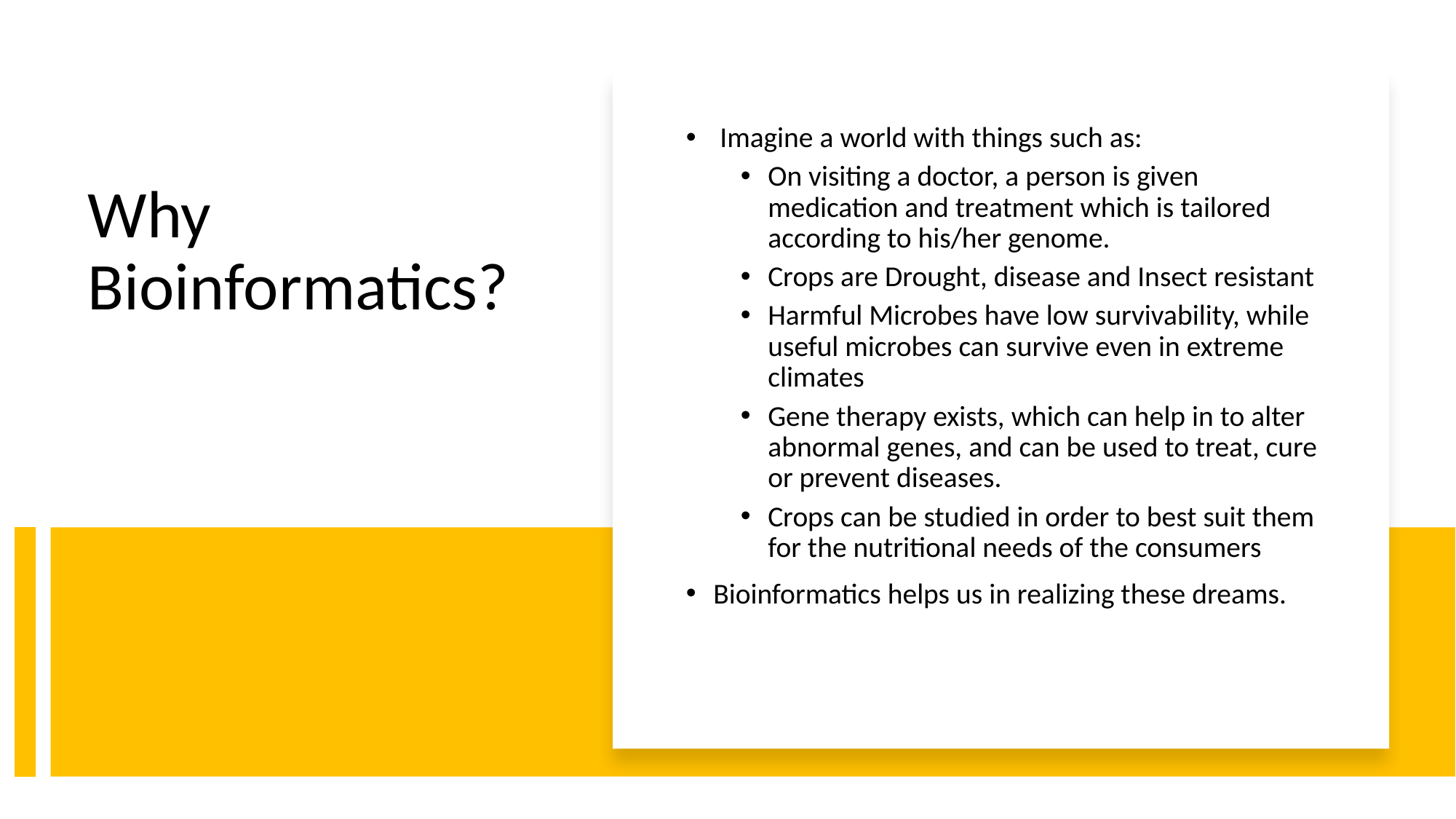

Imagine a world with things such as:
On visiting a doctor, a person is given medication and treatment which is tailored according to his/her genome.
Crops are Drought, disease and Insect resistant
Harmful Microbes have low survivability, while useful microbes can survive even in extreme climates
Gene therapy exists, which can help in to alter abnormal genes, and can be used to treat, cure or prevent diseases.
Crops can be studied in order to best suit them for the nutritional needs of the consumers
Bioinformatics helps us in realizing these dreams.

# Why Bioinformatics?